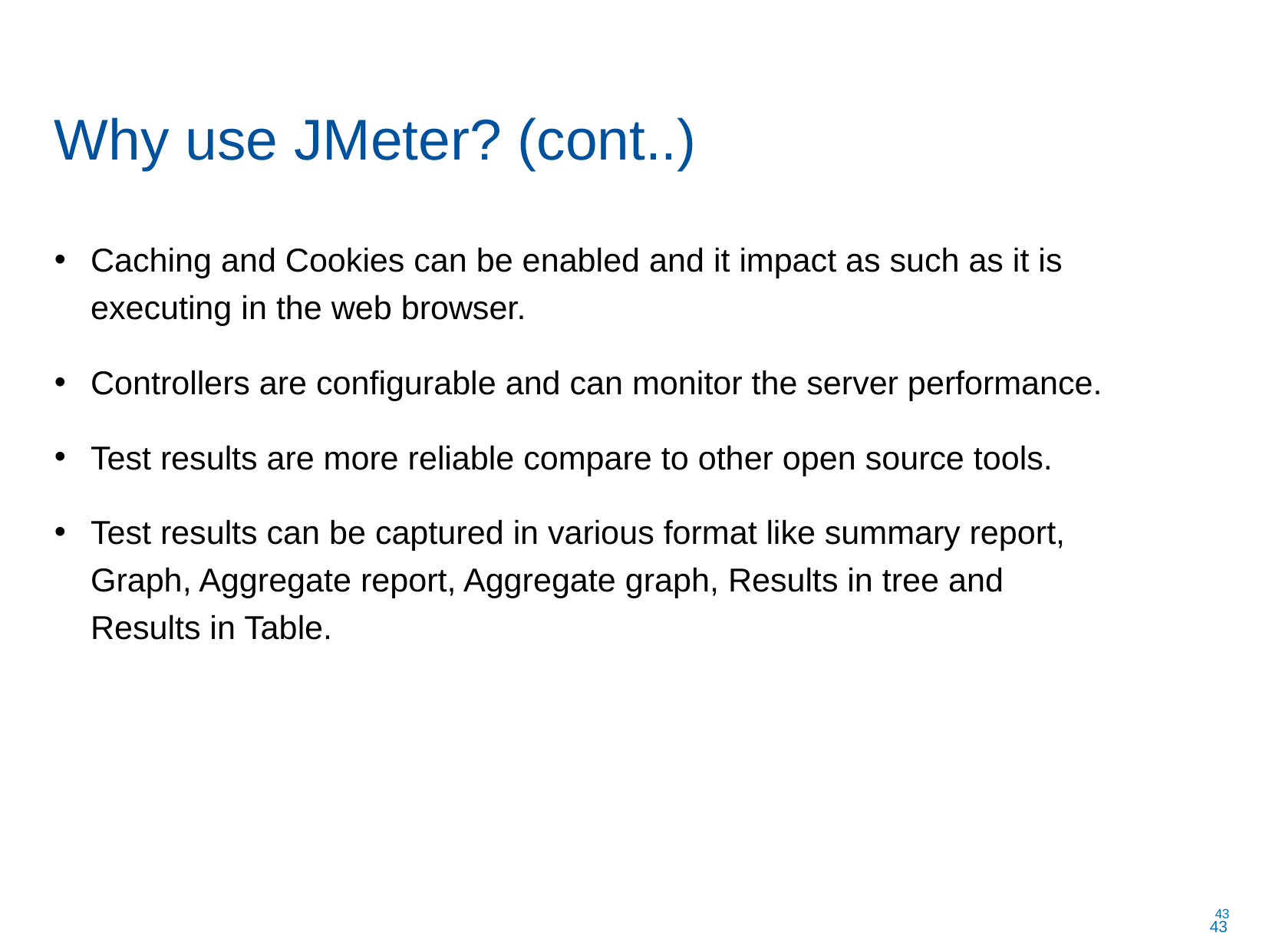

Why use JMeter? (cont..)
Caching and Cookies can be enabled and it impact as such as it is executing in the web browser.
Controllers are configurable and can monitor the server performance.
Test results are more reliable compare to other open source tools.
Test results can be captured in various format like summary report, Graph, Aggregate report, Aggregate graph, Results in tree and Results in Table.